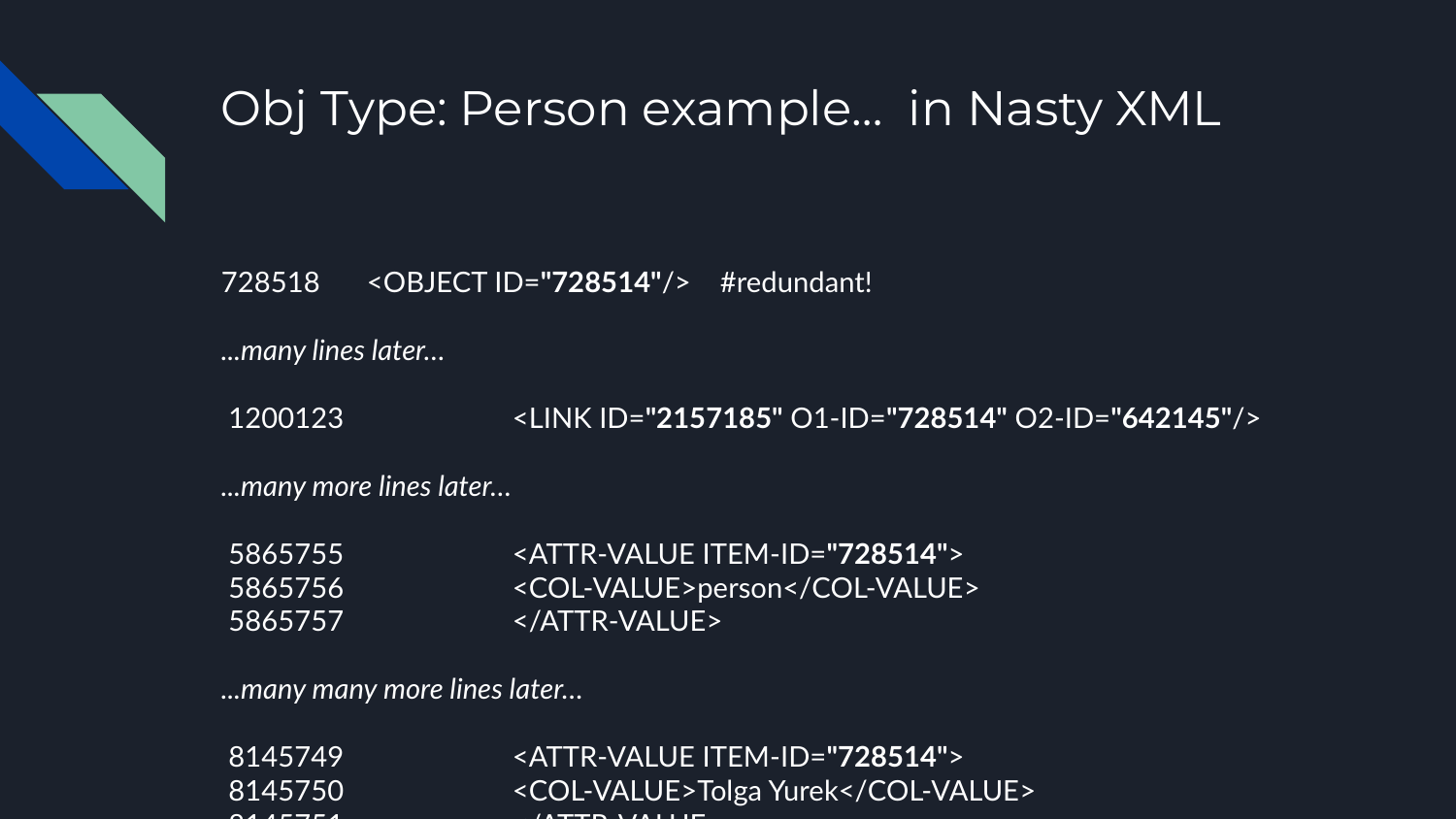

# Obj Type: Person example…  in Nasty XML
728518     	<OBJECT ID="728514"/>    #redundant!

...many lines later…

 1200123     	<LINK ID="2157185" O1-ID="728514" O2-ID="642145"/>

...many more lines later…

 5865755         	<ATTR-VALUE ITEM-ID="728514">
 5865756             	<COL-VALUE>person</COL-VALUE>
 5865757         	</ATTR-VALUE>

...many many more lines later…

 8145749         	<ATTR-VALUE ITEM-ID="728514">
 8145750             	<COL-VALUE>Tolga Yurek</COL-VALUE>
 8145751         	</ATTR-VALUE>